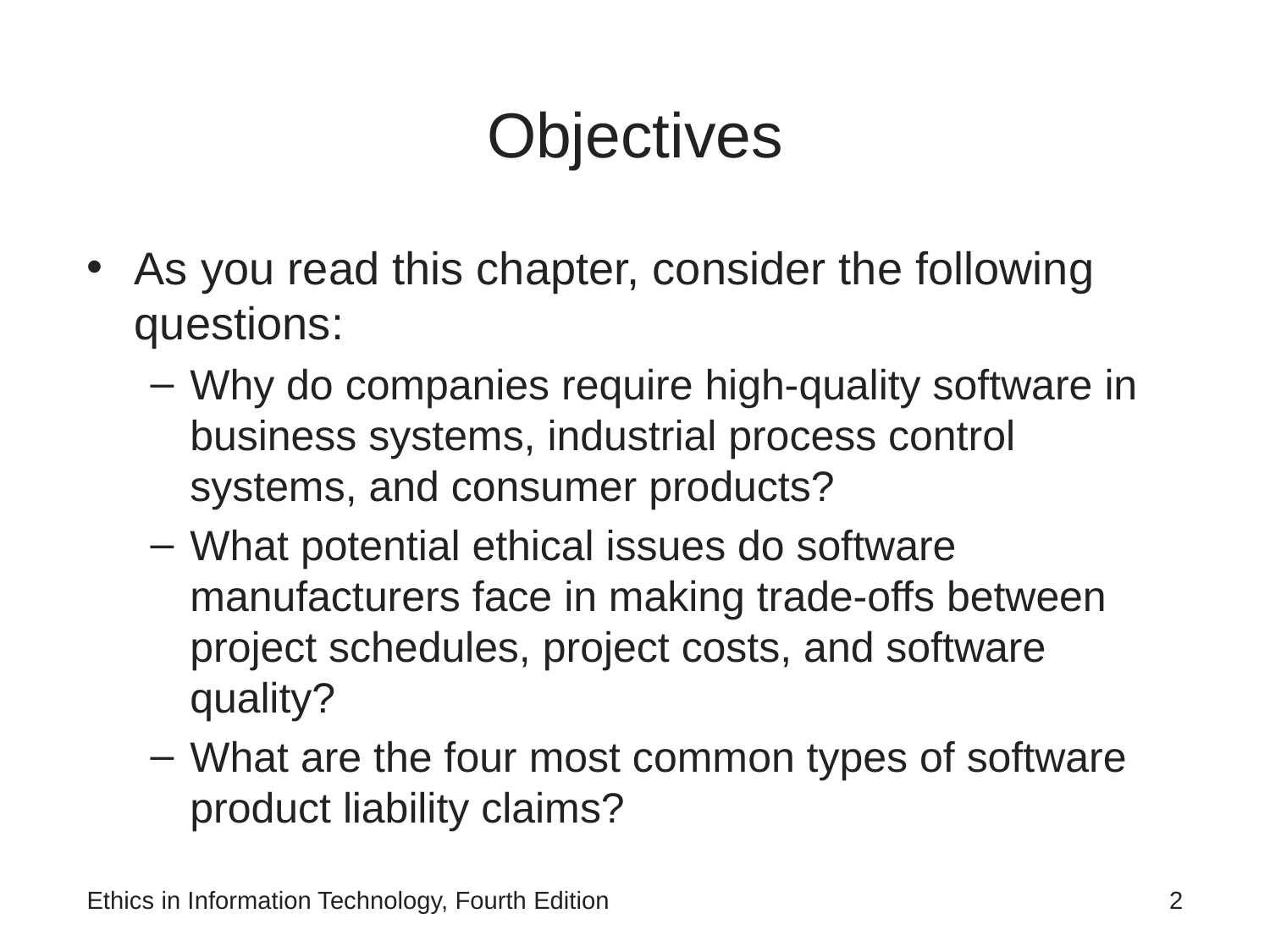

# Objectives
As you read this chapter, consider the following questions:
Why do companies require high-quality software in business systems, industrial process control systems, and consumer products?
What potential ethical issues do software manufacturers face in making trade-offs between project schedules, project costs, and software quality?
What are the four most common types of software product liability claims?

Ethics in Information Technology, Fourth Edition
2